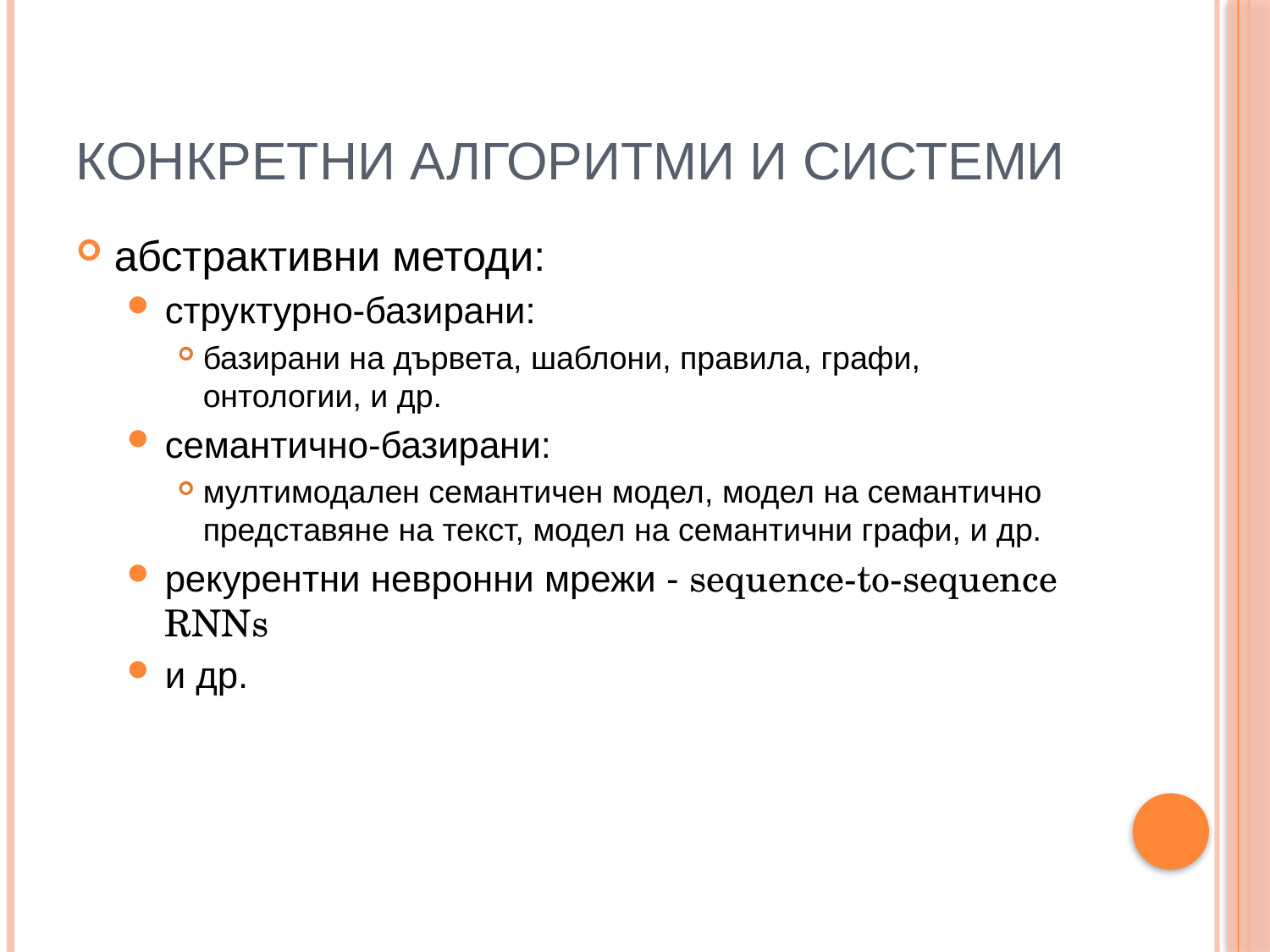

# Конкретни алгоритми и системи
абстрактивни методи:
структурно-базирани:
базирани на дървета, шаблони, правила, графи, онтологии, и др.
семантично-базирани:
мултимодален семантичен модел, модел на семантично представяне на текст, модел на семантични графи, и др.
рекурентни невронни мрежи - sequence-to-sequence RNNs
и др.